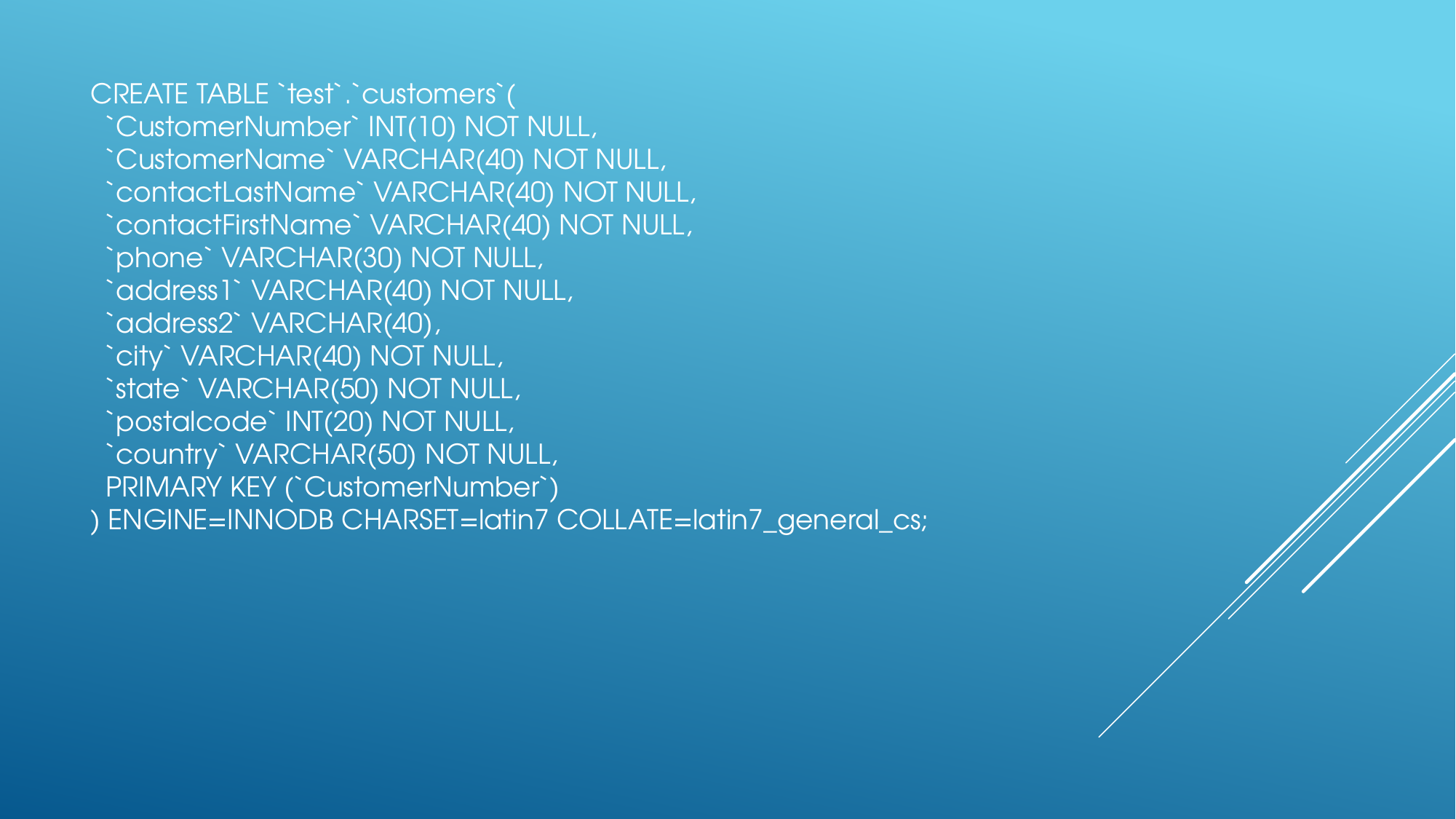

CREATE TABLE `test`.`customers`(
  `CustomerNumber` INT(10) NOT NULL,
  `CustomerName` VARCHAR(40) NOT NULL,
  `contactLastName` VARCHAR(40) NOT NULL,
  `contactFirstName` VARCHAR(40) NOT NULL,
  `phone` VARCHAR(30) NOT NULL,
  `address1` VARCHAR(40) NOT NULL,
  `address2` VARCHAR(40),
  `city` VARCHAR(40) NOT NULL,
  `state` VARCHAR(50) NOT NULL,
  `postalcode` INT(20) NOT NULL,
  `country` VARCHAR(50) NOT NULL,
  PRIMARY KEY (`CustomerNumber`)
) ENGINE=INNODB CHARSET=latin7 COLLATE=latin7_general_cs;